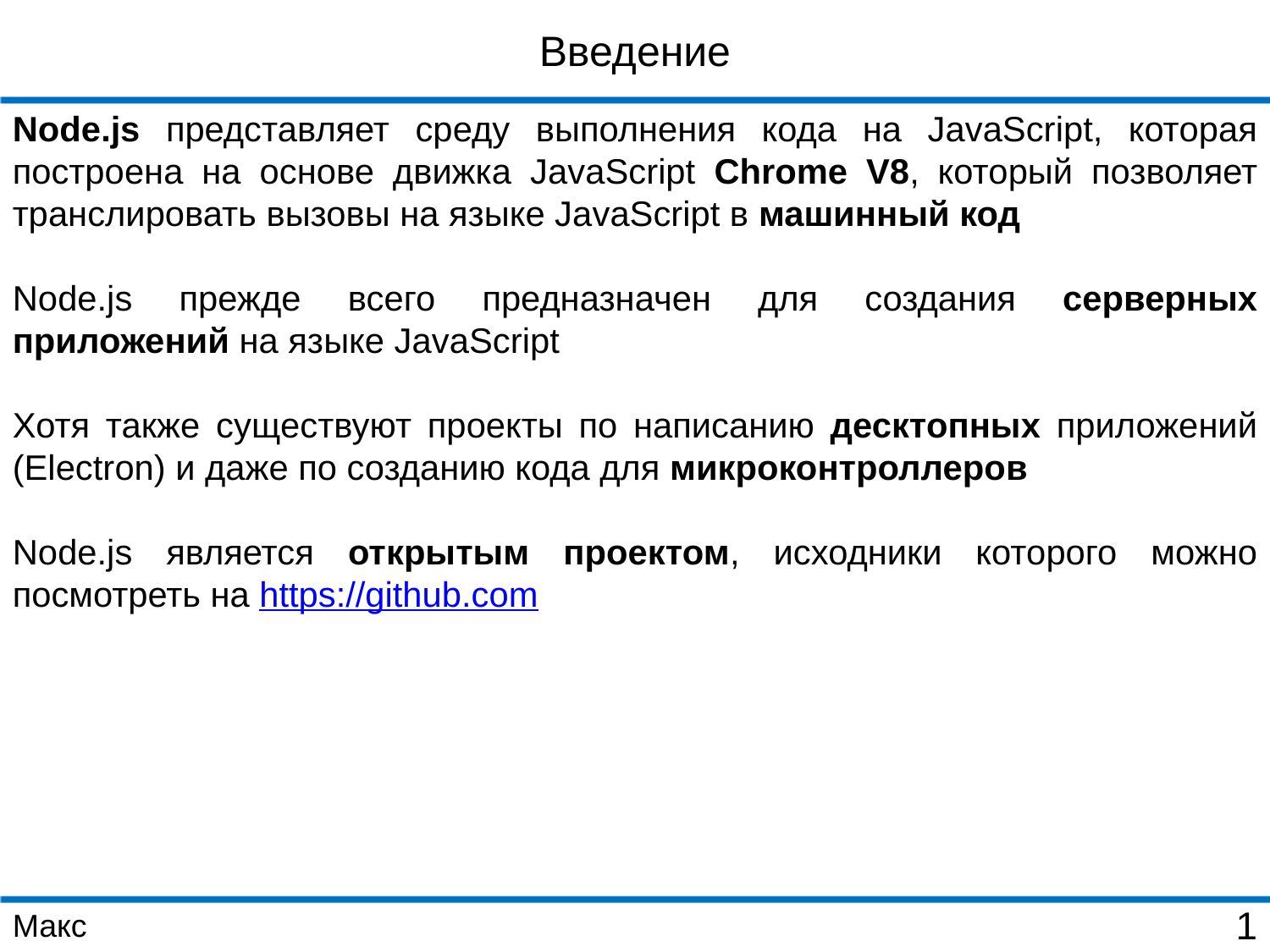

Введение
Node.js представляет среду выполнения кода на JavaScript, которая построена на основе движка JavaScript Chrome V8, который позволяет транслировать вызовы на языке JavaScript в машинный код

Node.js прежде всего предназначен для создания серверных приложений на языке JavaScript

Хотя также существуют проекты по написанию десктопных приложений (Electron) и даже по созданию кода для микроконтроллеров

Node.js является открытым проектом, исходники которого можно посмотреть на https://github.com
Макс
1